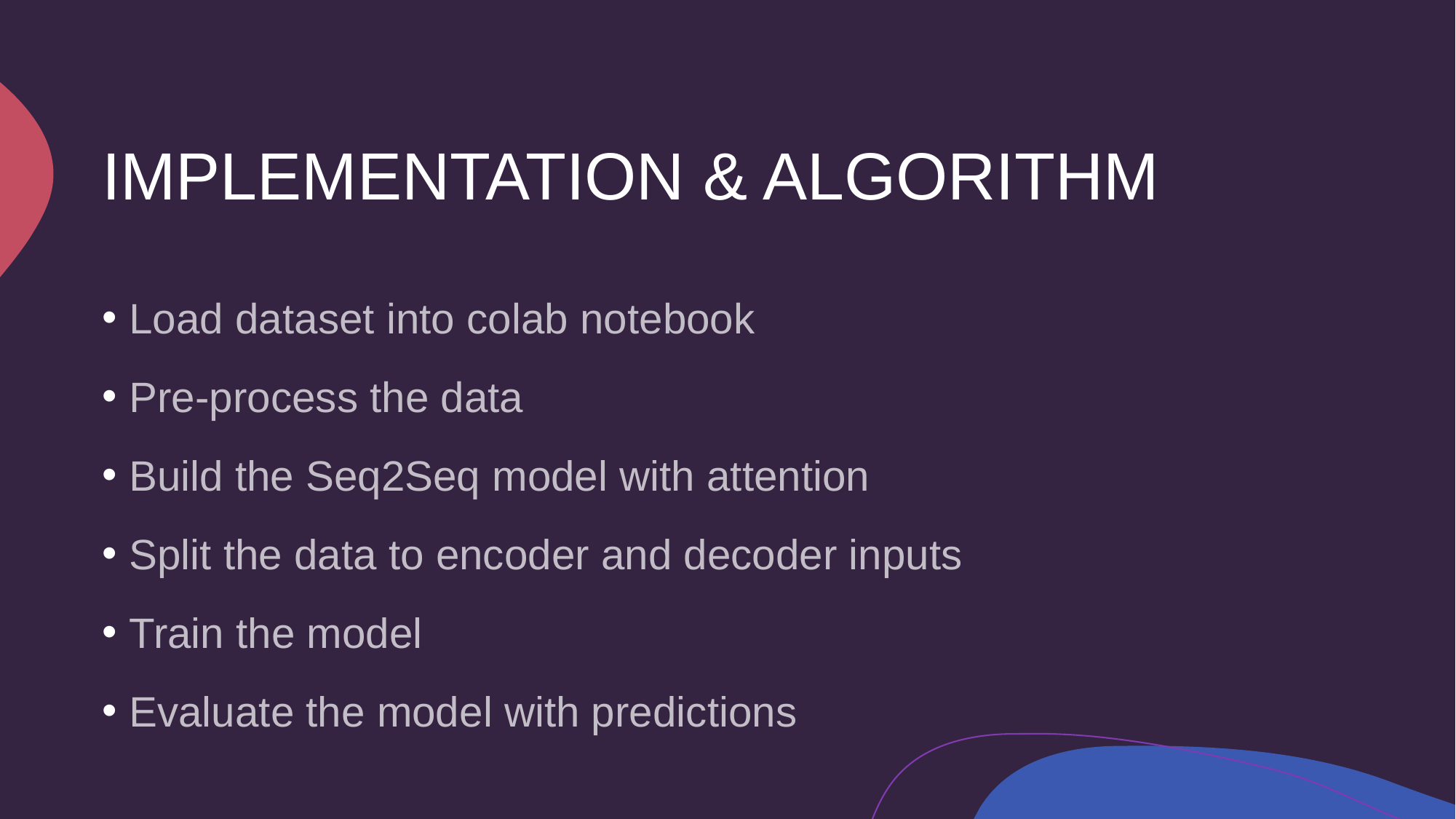

# IMPLEMENTATION & ALGORITHM
Load dataset into colab notebook
Pre-process the data
Build the Seq2Seq model with attention
Split the data to encoder and decoder inputs
Train the model
Evaluate the model with predictions